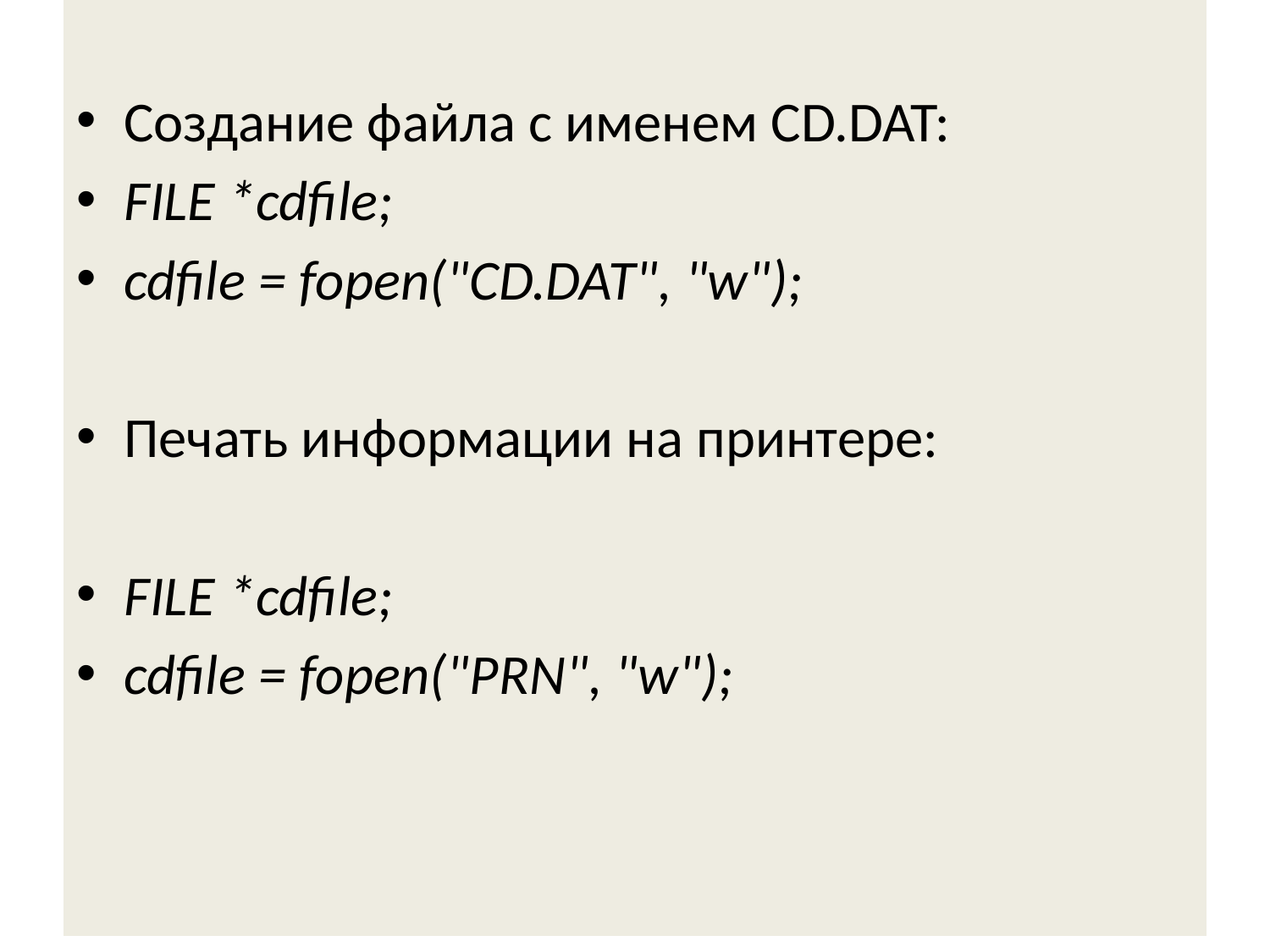

Создание файла с именем CD.DAT:
FILE *cdfile;
cdfile = fopen("CD.DAT", "w");

Печать информации на принтере:

FILE *cdfile;
cdfile = fopen("PRN", "w");